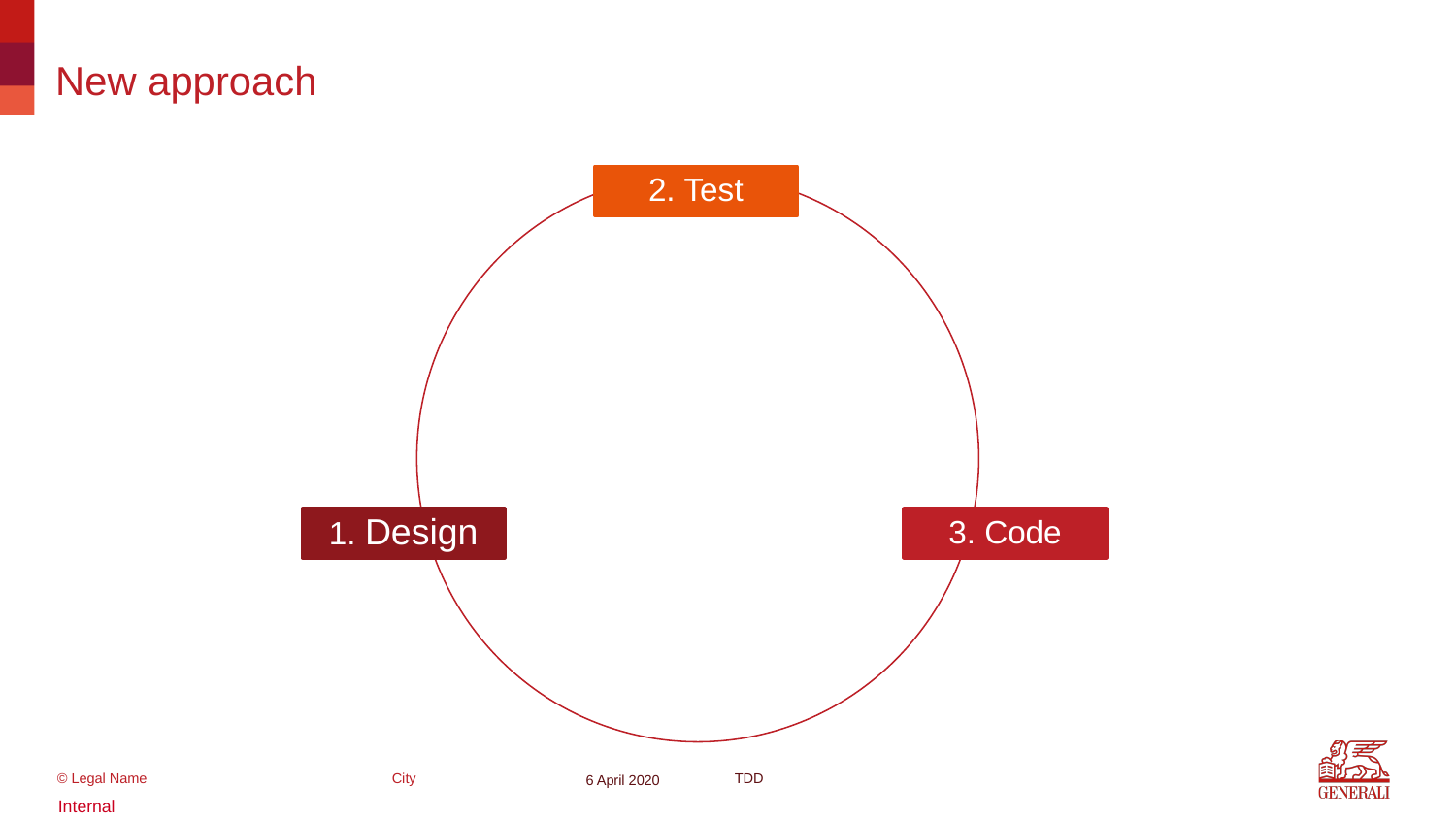

# New approach

2. Test

1. Design
3. Code
6 April 2020
TDD